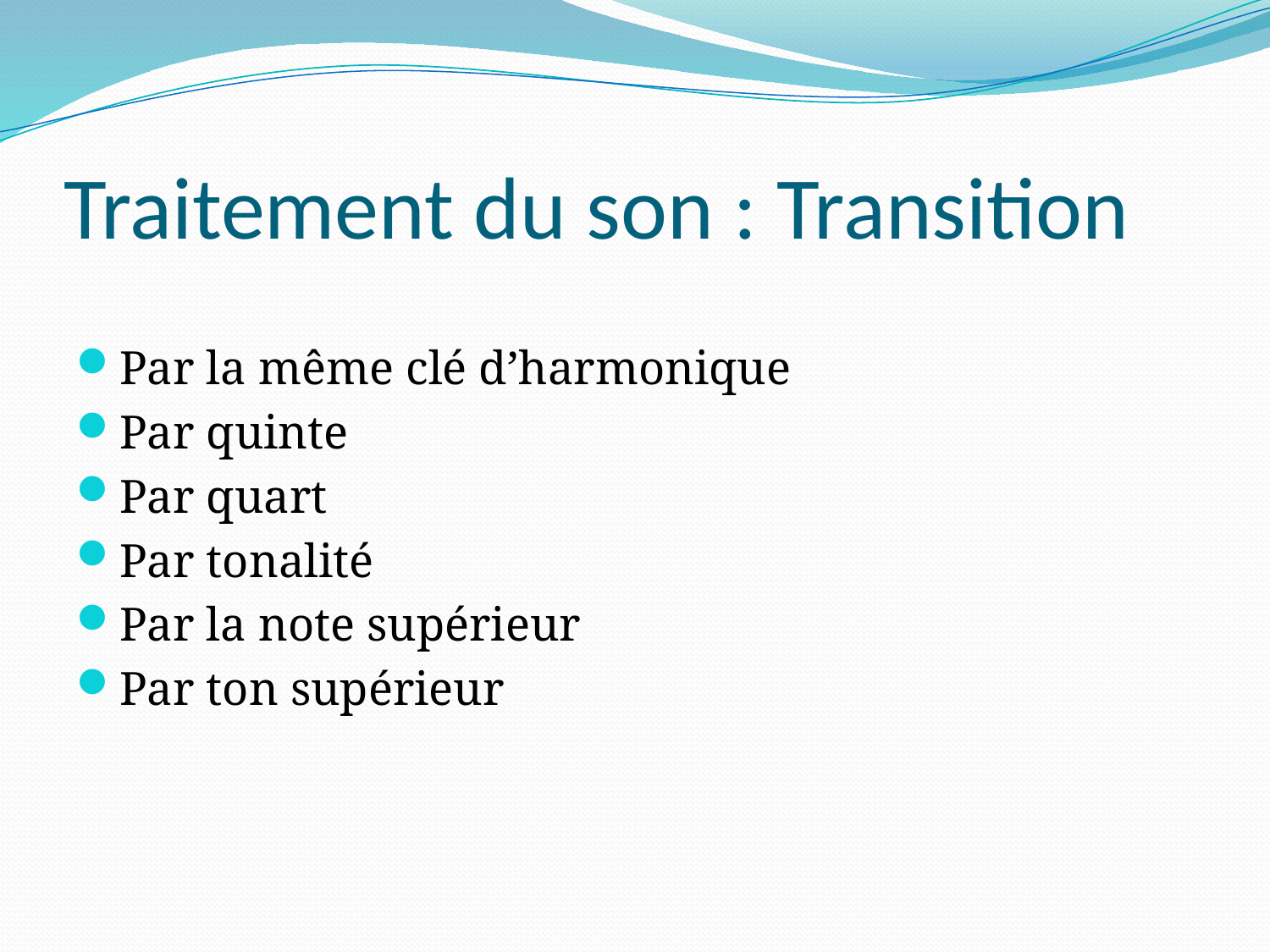

# Traitement du son : Transition

Par la même clé d’harmonique
Par quinte
Par quart
Par tonalité
Par la note supérieur
Par ton supérieur